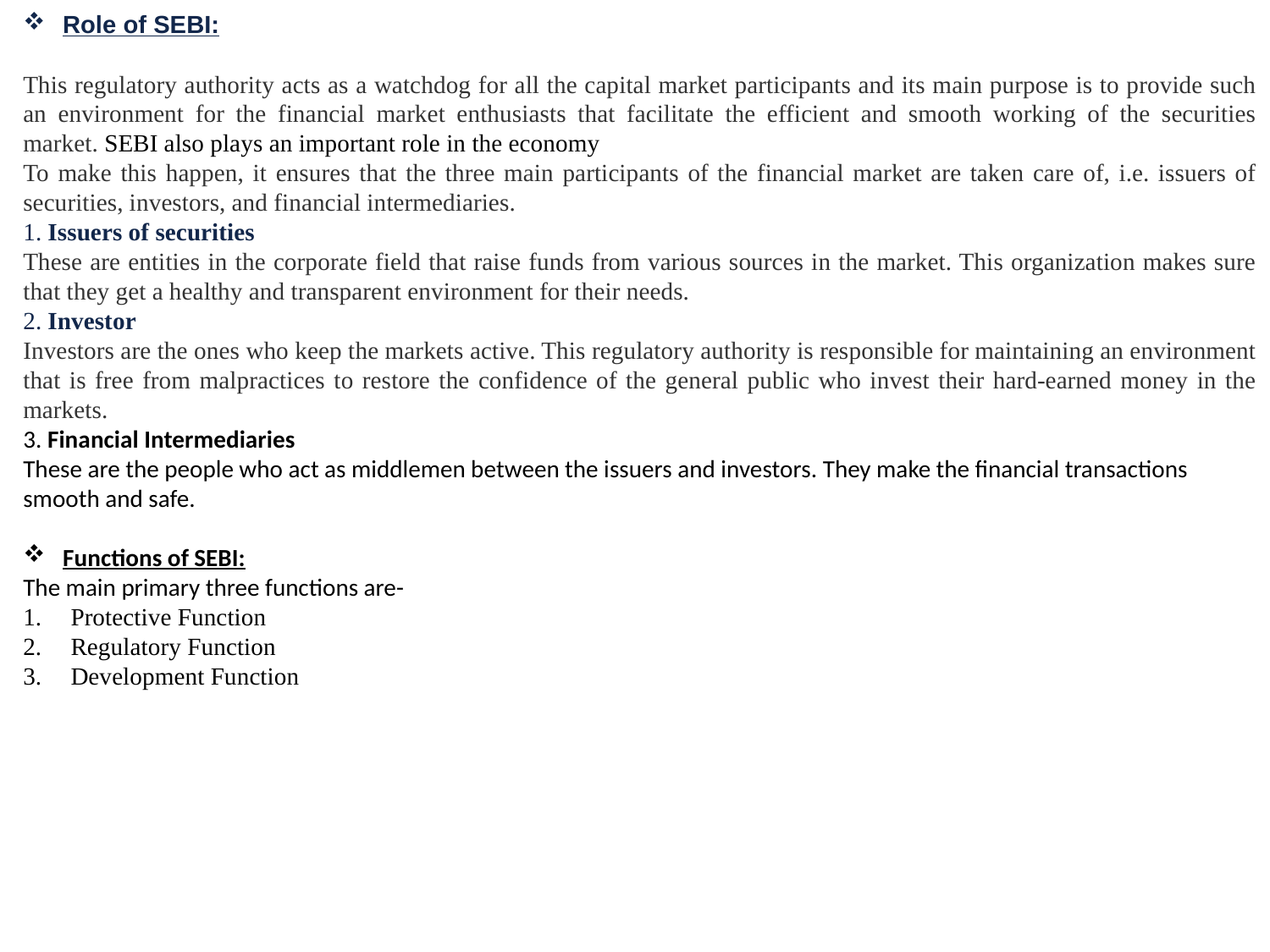

Role of SEBI:

This regulatory authority acts as a watchdog for all the capital market participants and its main purpose is to provide such an environment for the financial market enthusiasts that facilitate the efficient and smooth working of the securities market. SEBI also plays an important role in the economy
To make this happen, it ensures that the three main participants of the financial market are taken care of, i.e. issuers of securities, investors, and financial intermediaries.
1. Issuers of securities
These are entities in the corporate field that raise funds from various sources in the market. This organization makes sure that they get a healthy and transparent environment for their needs.
2. Investor
Investors are the ones who keep the markets active. This regulatory authority is responsible for maintaining an environment that is free from malpractices to restore the confidence of the general public who invest their hard-earned money in the markets.
3. Financial Intermediaries
These are the people who act as middlemen between the issuers and investors. They make the financial transactions smooth and safe.

Functions of SEBI:
The main primary three functions are-
Protective Function
Regulatory Function
Development Function